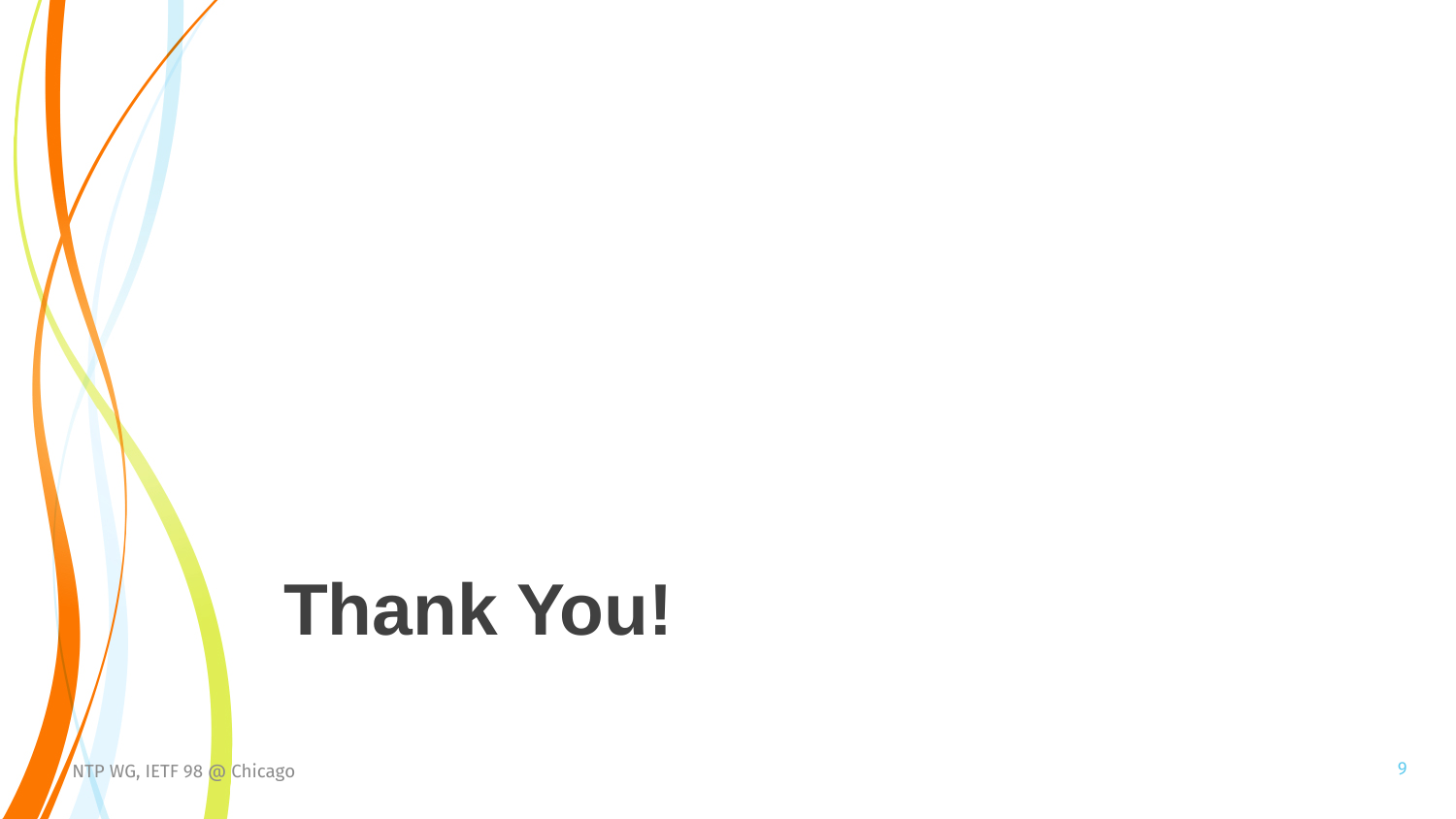

# Thank You!
9
NTP WG, IETF 98 @ Chicago